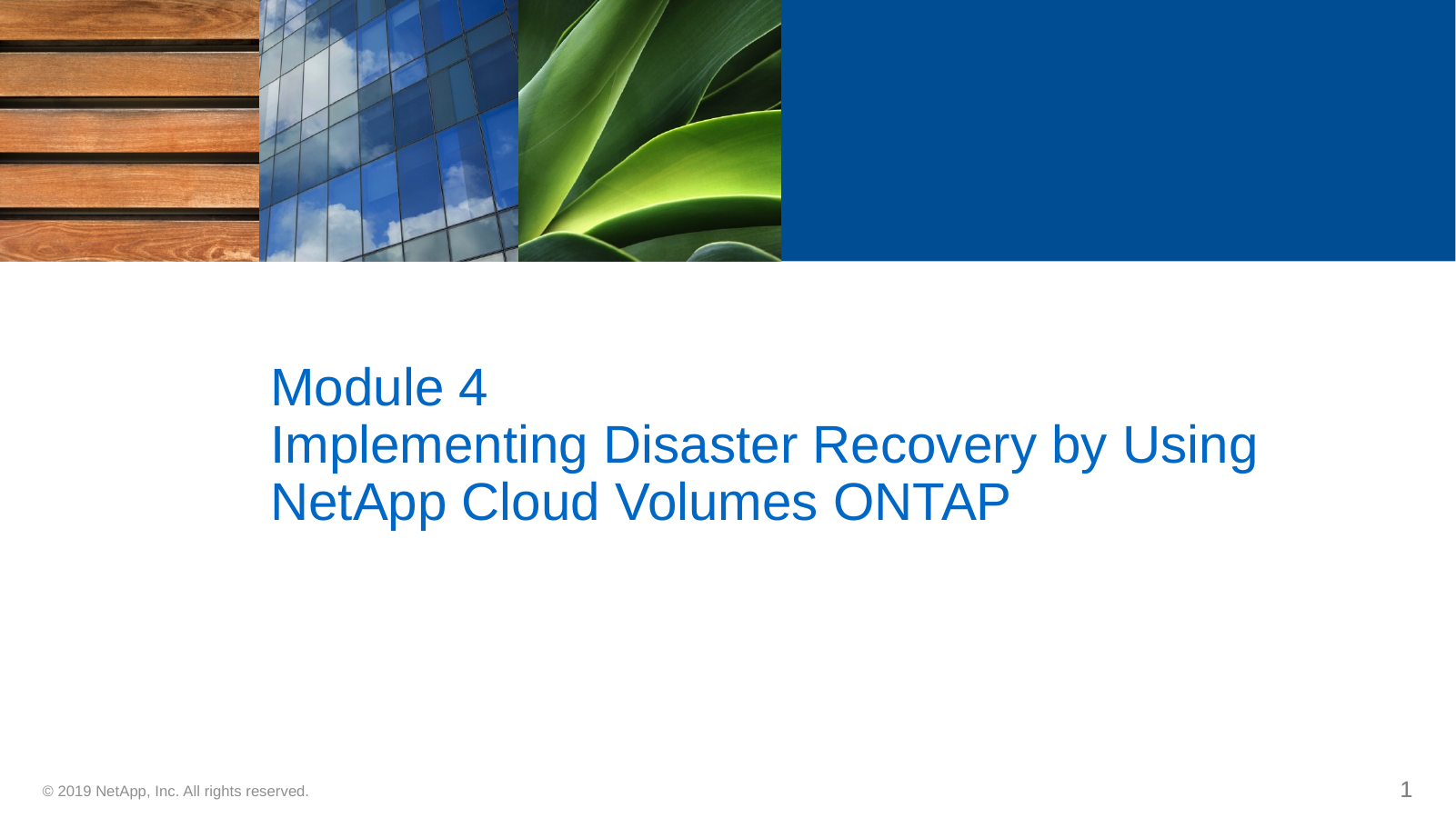

# Module 4 Implementing Disaster Recovery by Using NetApp Cloud Volumes ONTAP
1
1
© 2019 NetApp, Inc. All rights reserved.